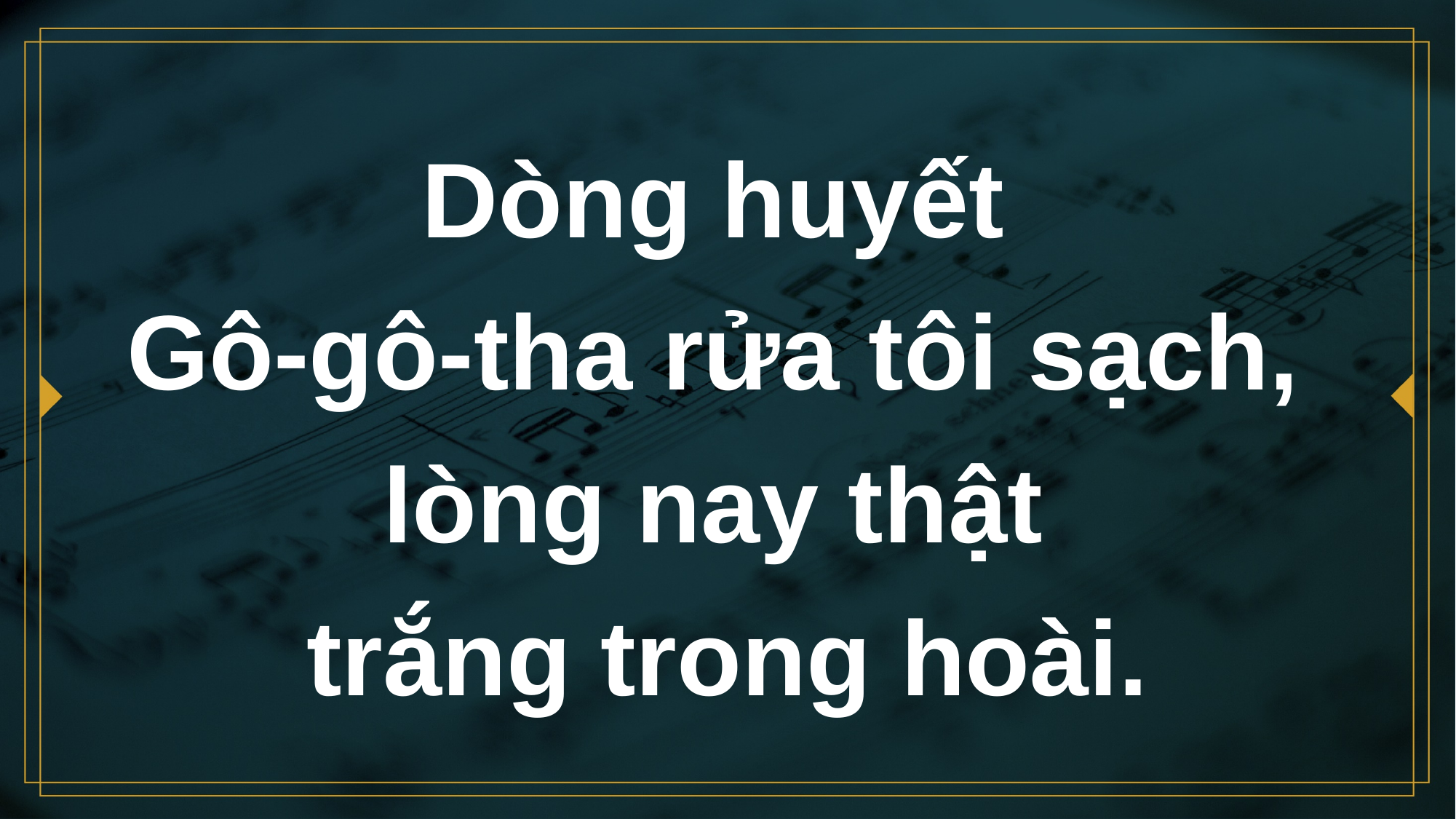

# Dòng huyết Gô-gô-tha rửa tôi sạch, lòng nay thật trắng trong hoài.